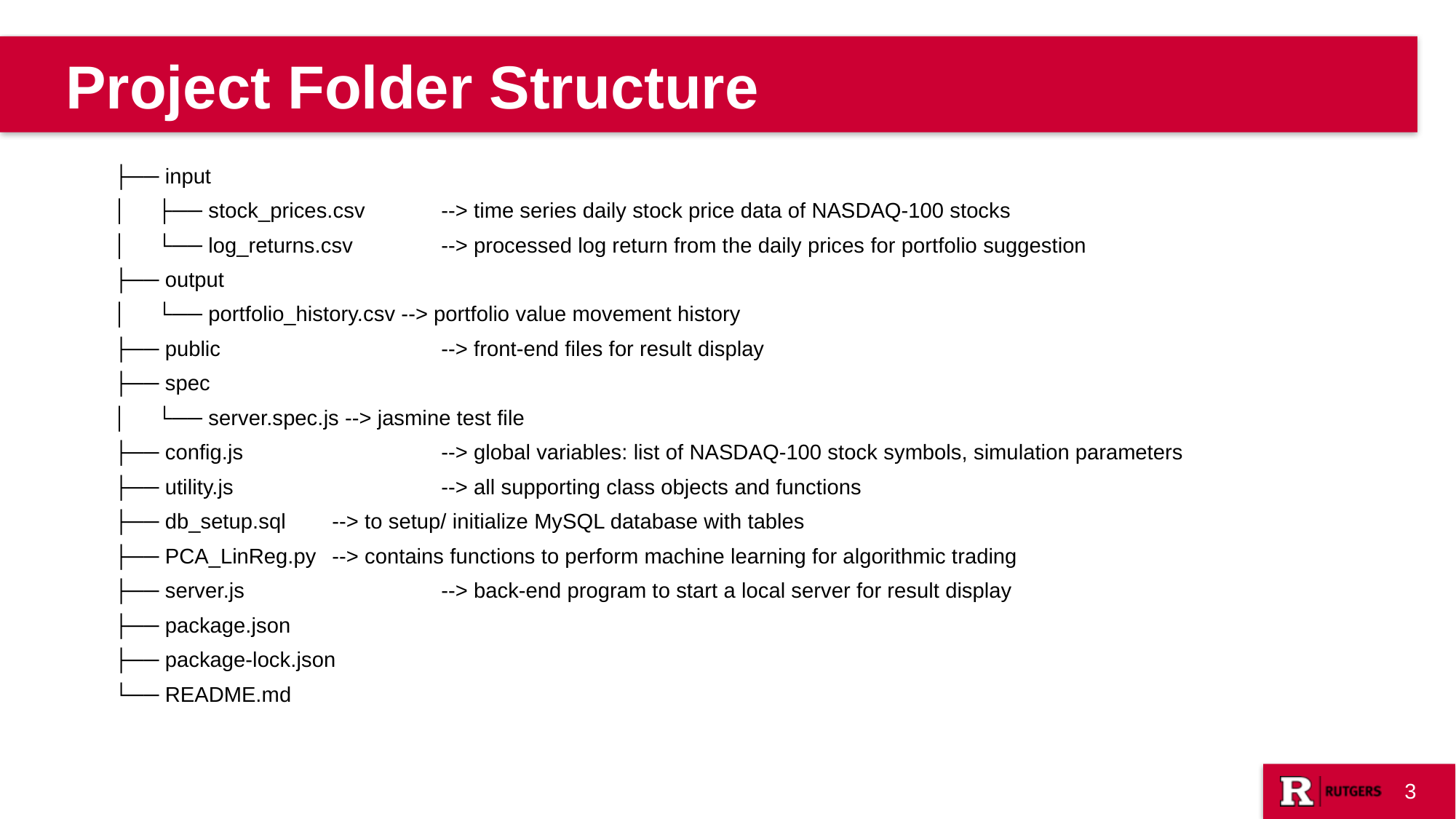

Project Folder Structure
├── input
│     ├── stock_prices.csv	--> time series daily stock price data of NASDAQ-100 stocks
│     └── log_returns.csv 	--> processed log return from the daily prices for portfolio suggestion
├── output
│     └── portfolio_history.csv --> portfolio value movement history
├── public        		--> front-end files for result display
├── spec
│     └── server.spec.js --> jasmine test file
├── config.js     		--> global variables: list of NASDAQ-100 stock symbols, simulation parameters
├── utility.js    		--> all supporting class objects and functions
├── db_setup.sql  	--> to setup/ initialize MySQL database with tables
├── PCA_LinReg.py 	--> contains functions to perform machine learning for algorithmic trading
├── server.js     		--> back-end program to start a local server for result display
├── package.json
├── package-lock.json
└── README.md
3